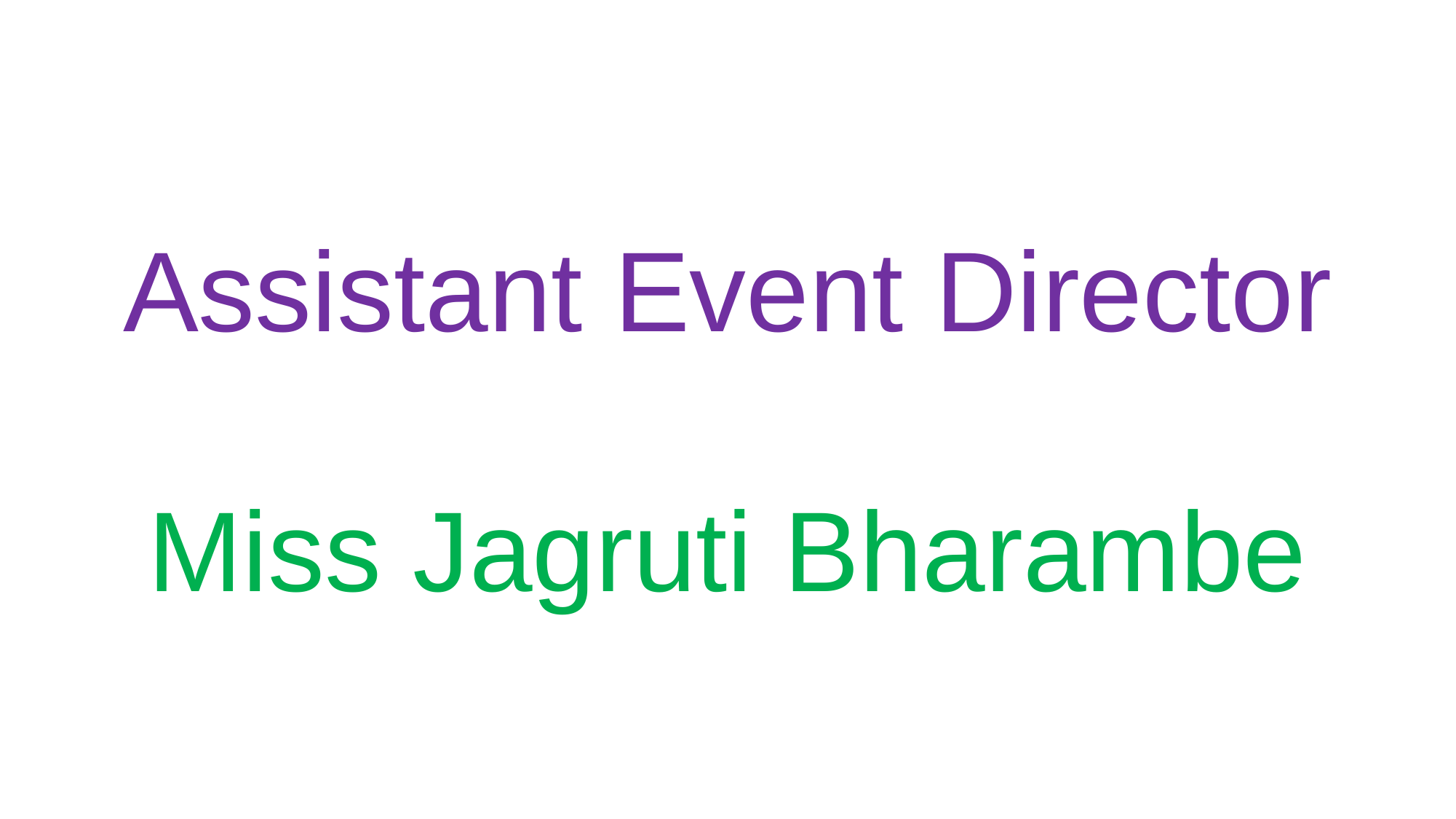

# Assistant Event Director
Miss Jagruti Bharambe